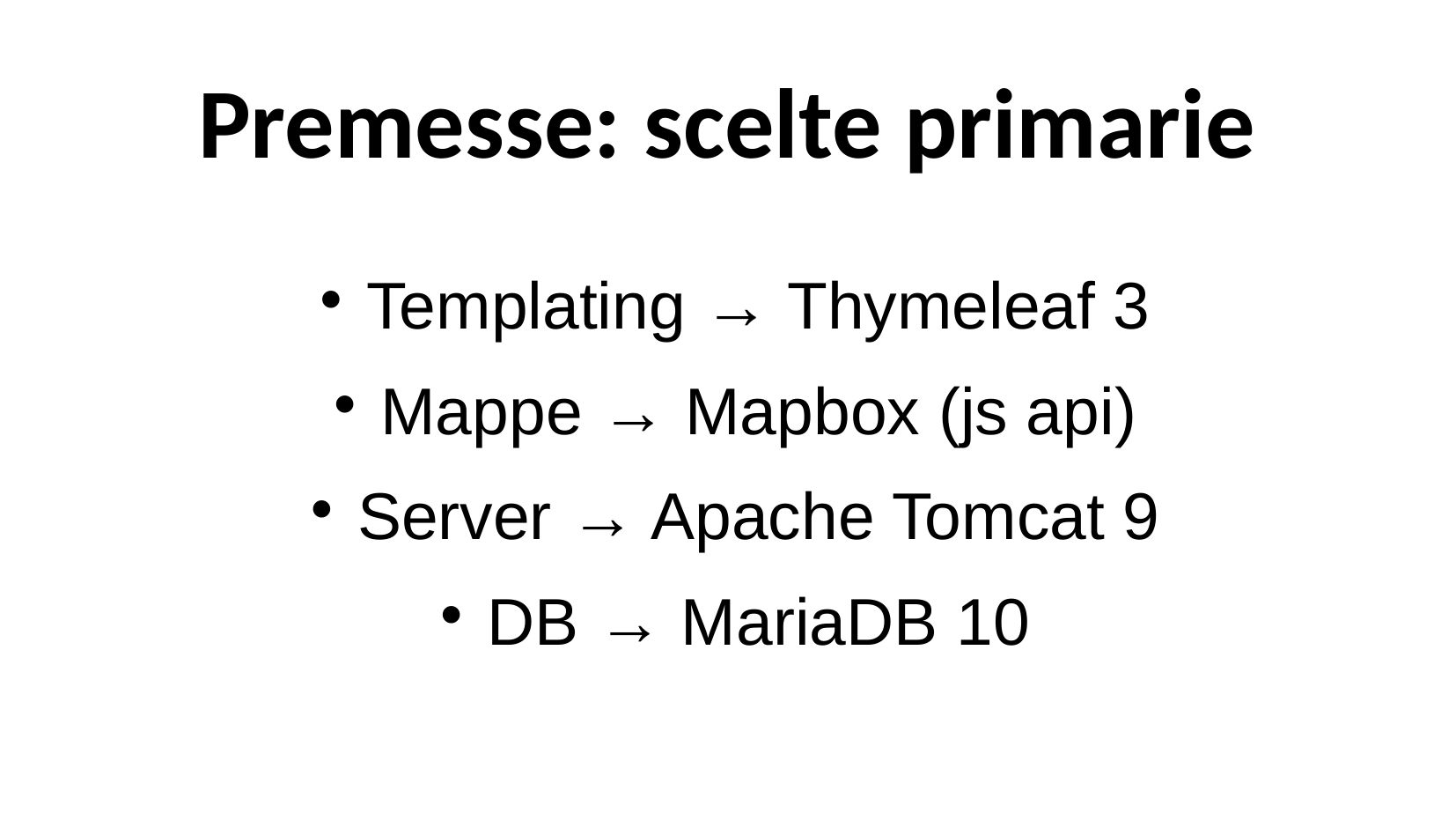

Premesse: scelte primarie
Templating → Thymeleaf 3
Mappe → Mapbox (js api)
Server → Apache Tomcat 9
DB → MariaDB 10